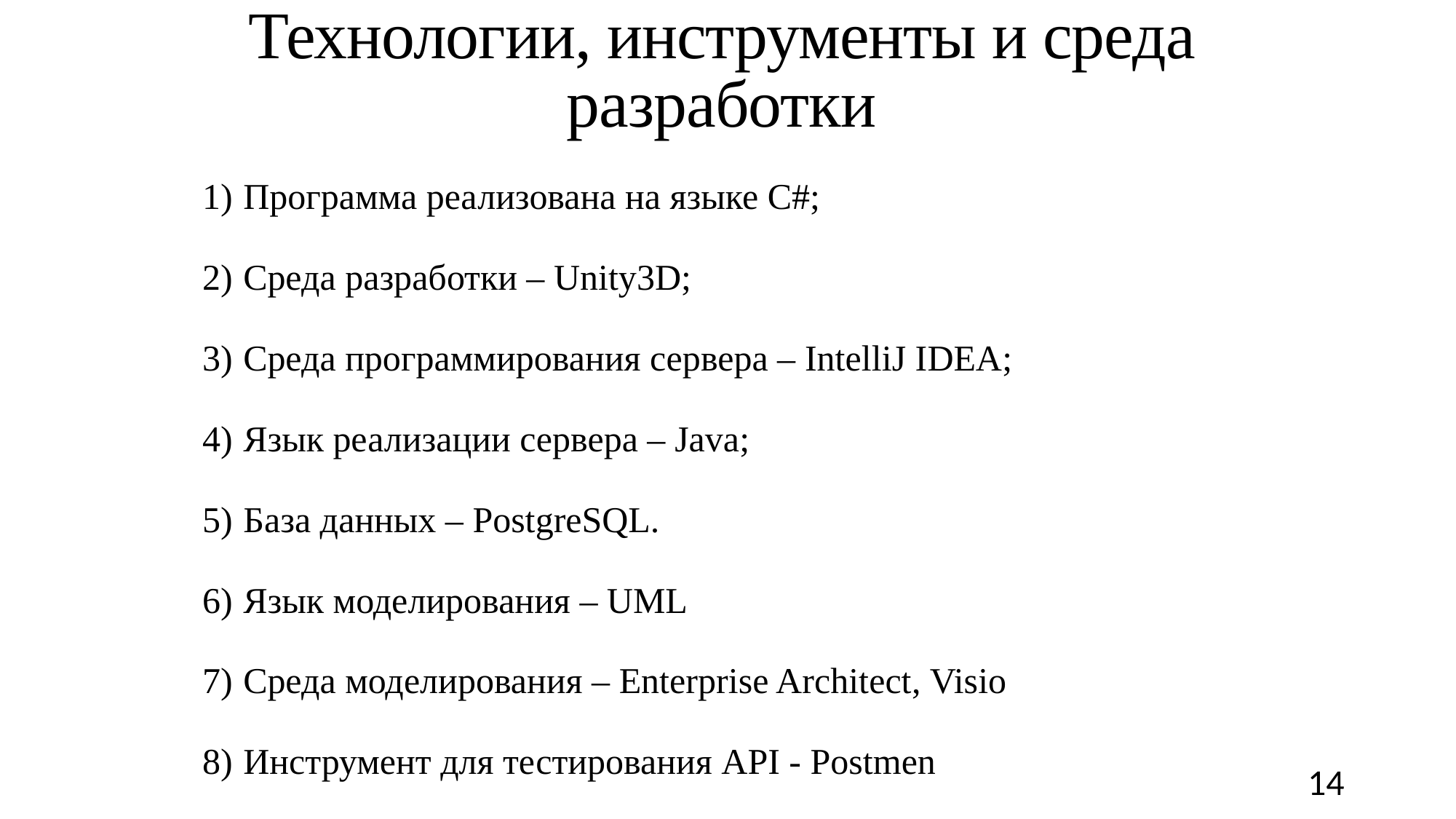

Технологии, инструменты и среда разработки
Программа реализована на языке C#;
Среда разработки – Unity3D;
Среда программирования сервера – IntelliJ IDEA;
Язык реализации сервера – Java;
База данных – PostgreSQL.
Язык моделирования – UML
Среда моделирования – Enterprise Architect, Visio
Инструмент для тестирования API - Postmen
14